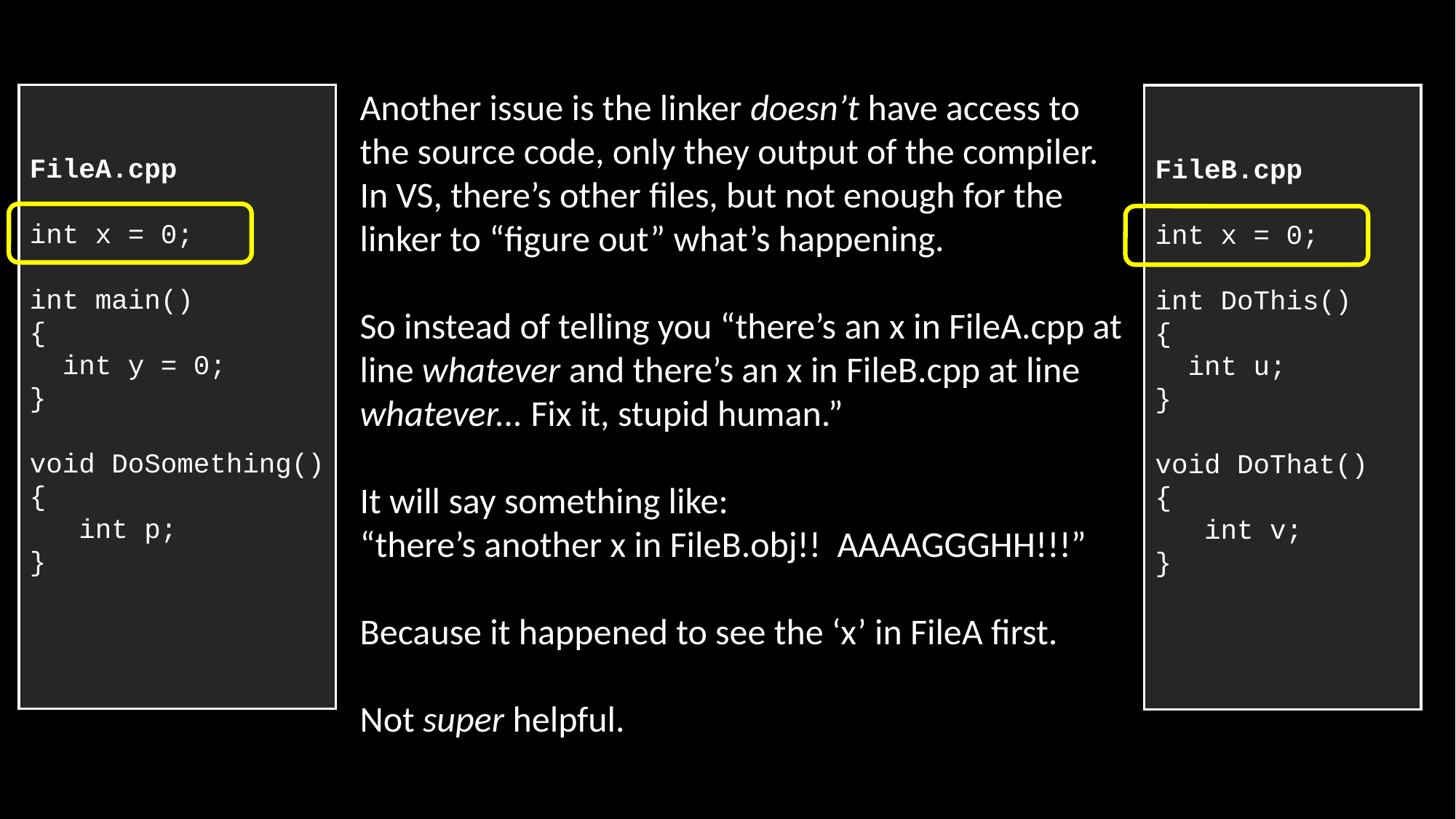

Another issue is the linker doesn’t have access to the source code, only they output of the compiler.
In VS, there’s other files, but not enough for the linker to “figure out” what’s happening.

So instead of telling you “there’s an x in FileA.cpp at line whatever and there’s an x in FileB.cpp at line whatever... Fix it, stupid human.”

It will say something like:
“there’s another x in FileB.obj!!  AAAAGGGHH!!!”

Because it happened to see the ‘x’ in FileA first.

Not super helpful.
FileA.cpp

int x = 0;

int main()
{
  int y = 0;
}

void DoSomething()
{
   int p;
}

FileB.cpp

int x = 0;

int DoThis()
{
  int u;
}

void DoThat()
{
   int v;
}